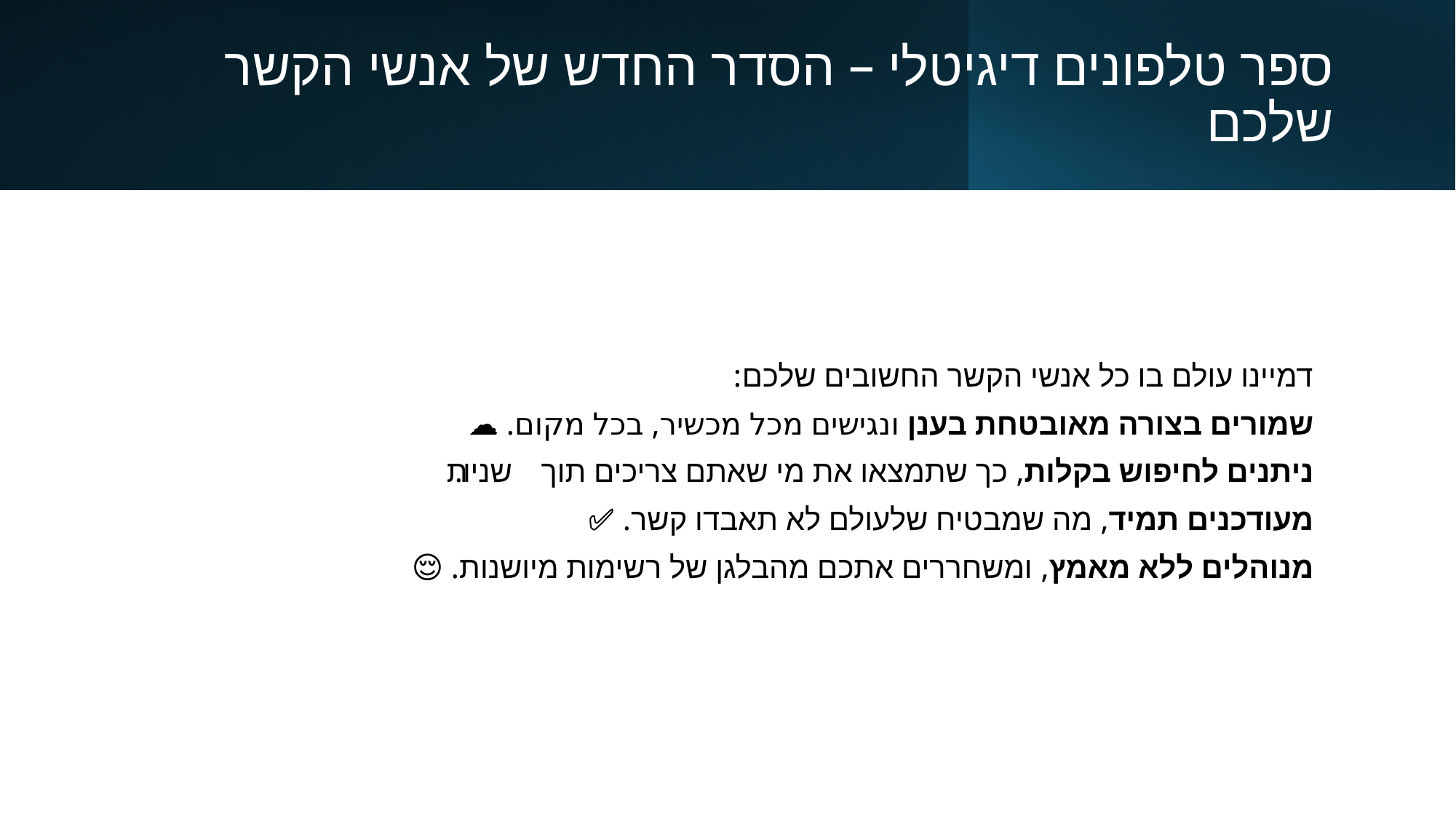

# ספר טלפונים דיגיטלי – הסדר החדש של אנשי הקשר שלכם
דמיינו עולם בו כל אנשי הקשר החשובים שלכם:
שמורים בצורה מאובטחת בענן ונגישים מכל מכשיר, בכל מקום. ☁️
ניתנים לחיפוש בקלות, כך שתמצאו את מי שאתם צריכים תוך שניות. ⚡
מעודכנים תמיד, מה שמבטיח שלעולם לא תאבדו קשר. ✅
מנוהלים ללא מאמץ, ומשחררים אתכם מהבלגן של רשימות מיושנות. 😌